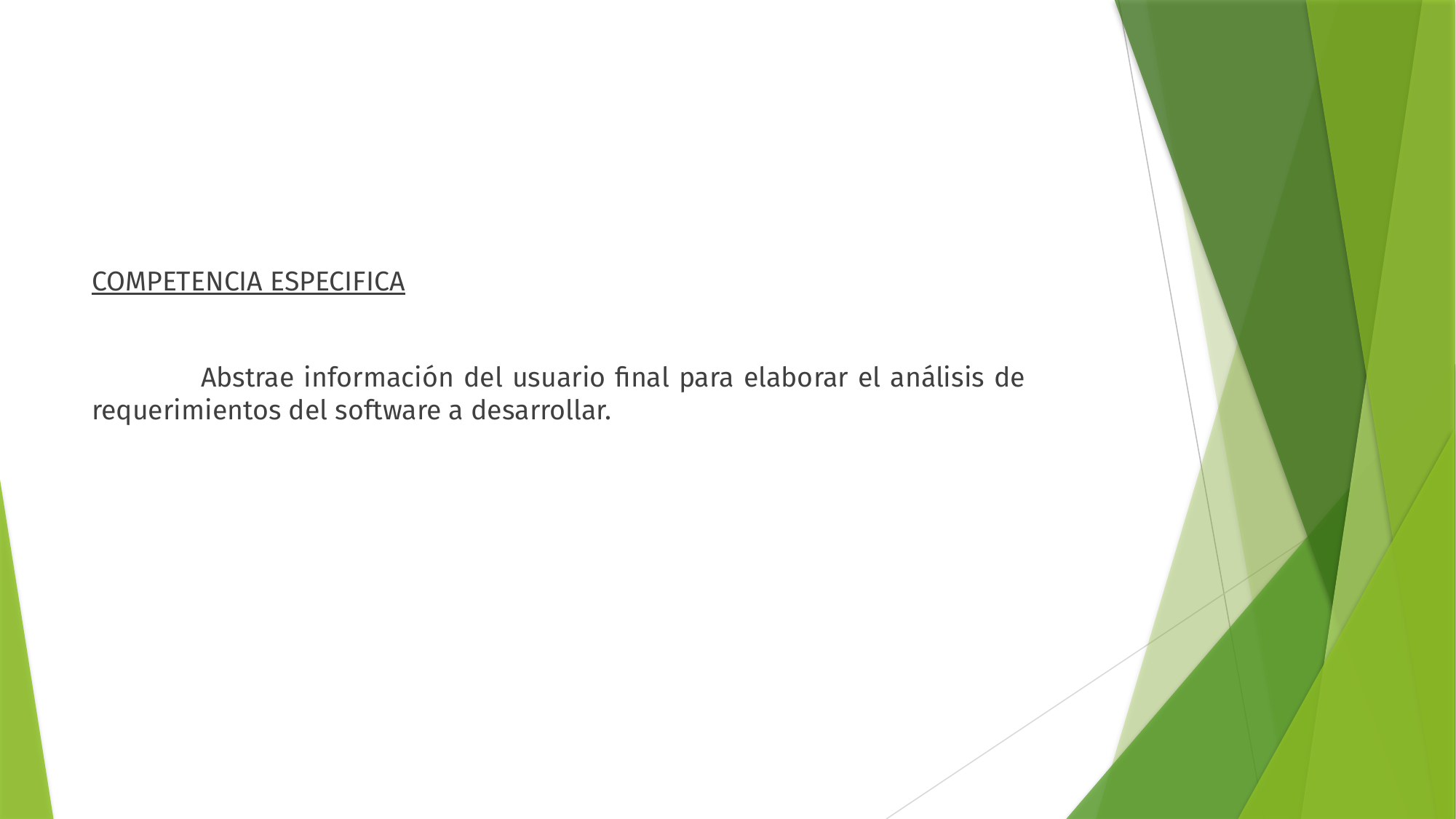

#
COMPETENCIA ESPECIFICA

	Abstrae información del usuario final para elaborar el análisis de 	requerimientos del software a desarrollar.